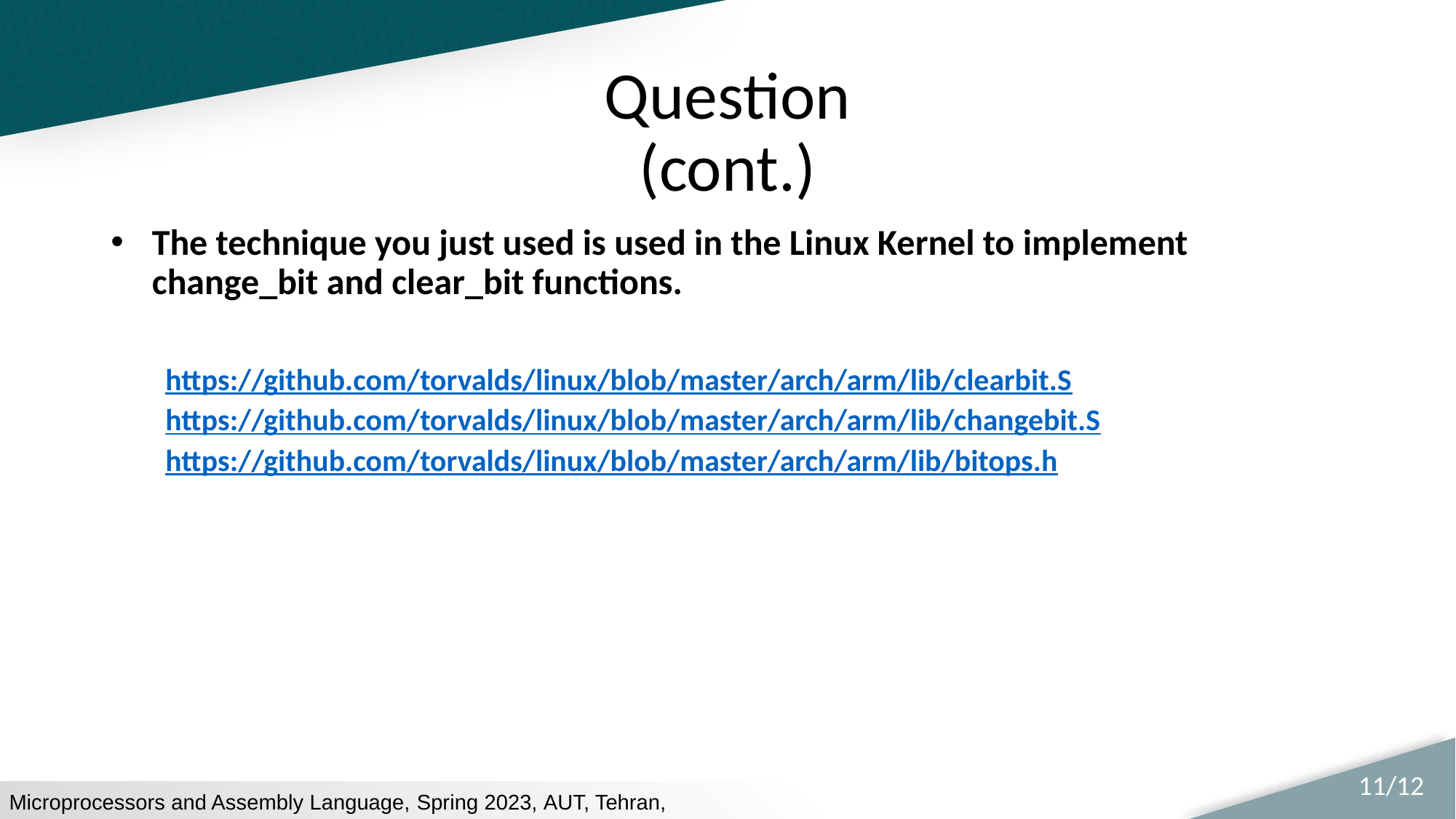

# Question (cont.)
The technique you just used is used in the Linux Kernel to implement change_bit and clear_bit functions.

https://github.com/torvalds/linux/blob/master/arch/arm/lib/clearbit.S
https://github.com/torvalds/linux/blob/master/arch/arm/lib/changebit.S
https://github.com/torvalds/linux/blob/master/arch/arm/lib/bitops.h
11/12